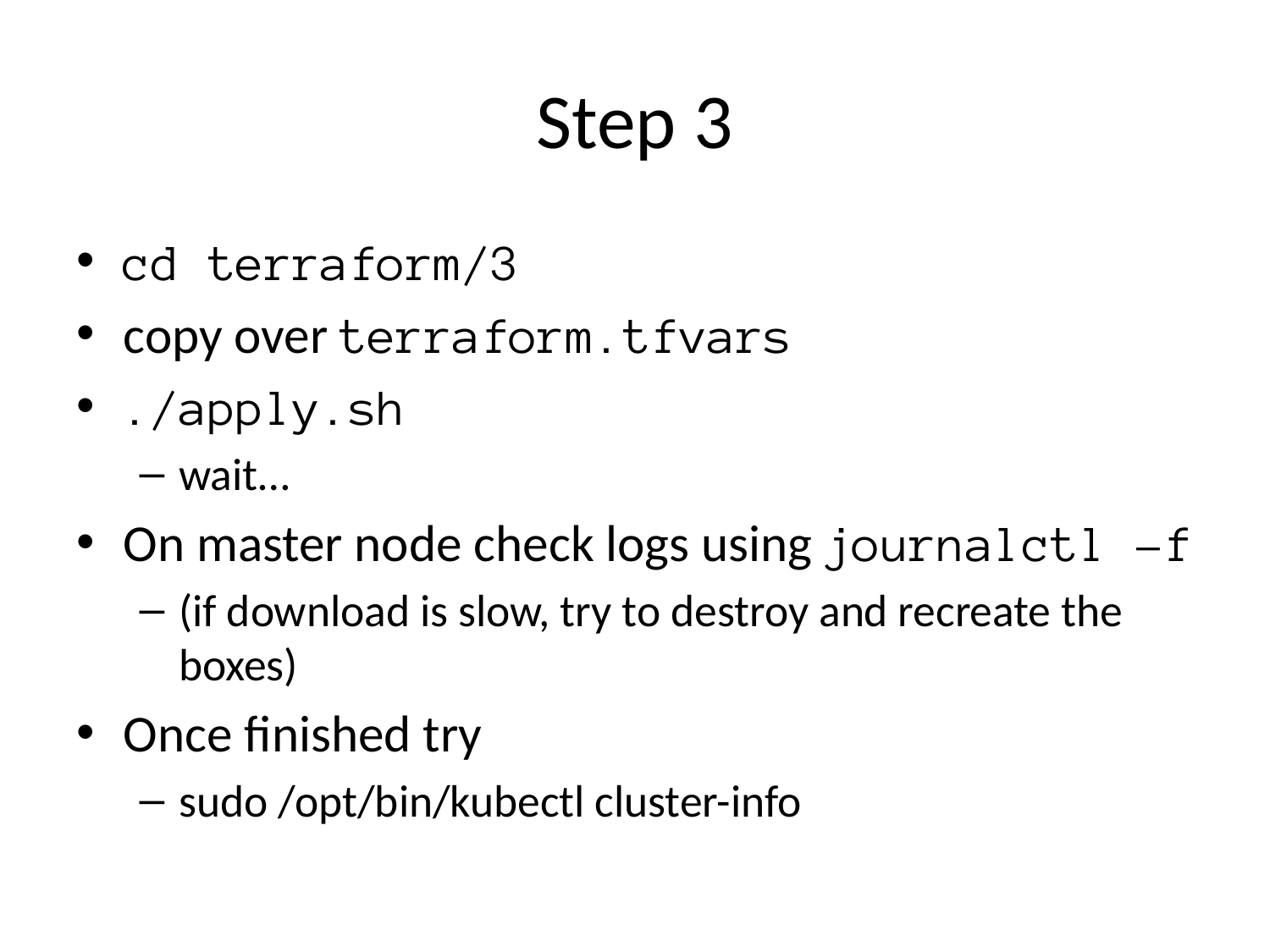

# Step 3
cd terraform/3
copy over terraform.tfvars
./apply.sh
wait…
On master node check logs using journalctl –f
(if download is slow, try to destroy and recreate the boxes)
Once finished try
sudo /opt/bin/kubectl cluster-info